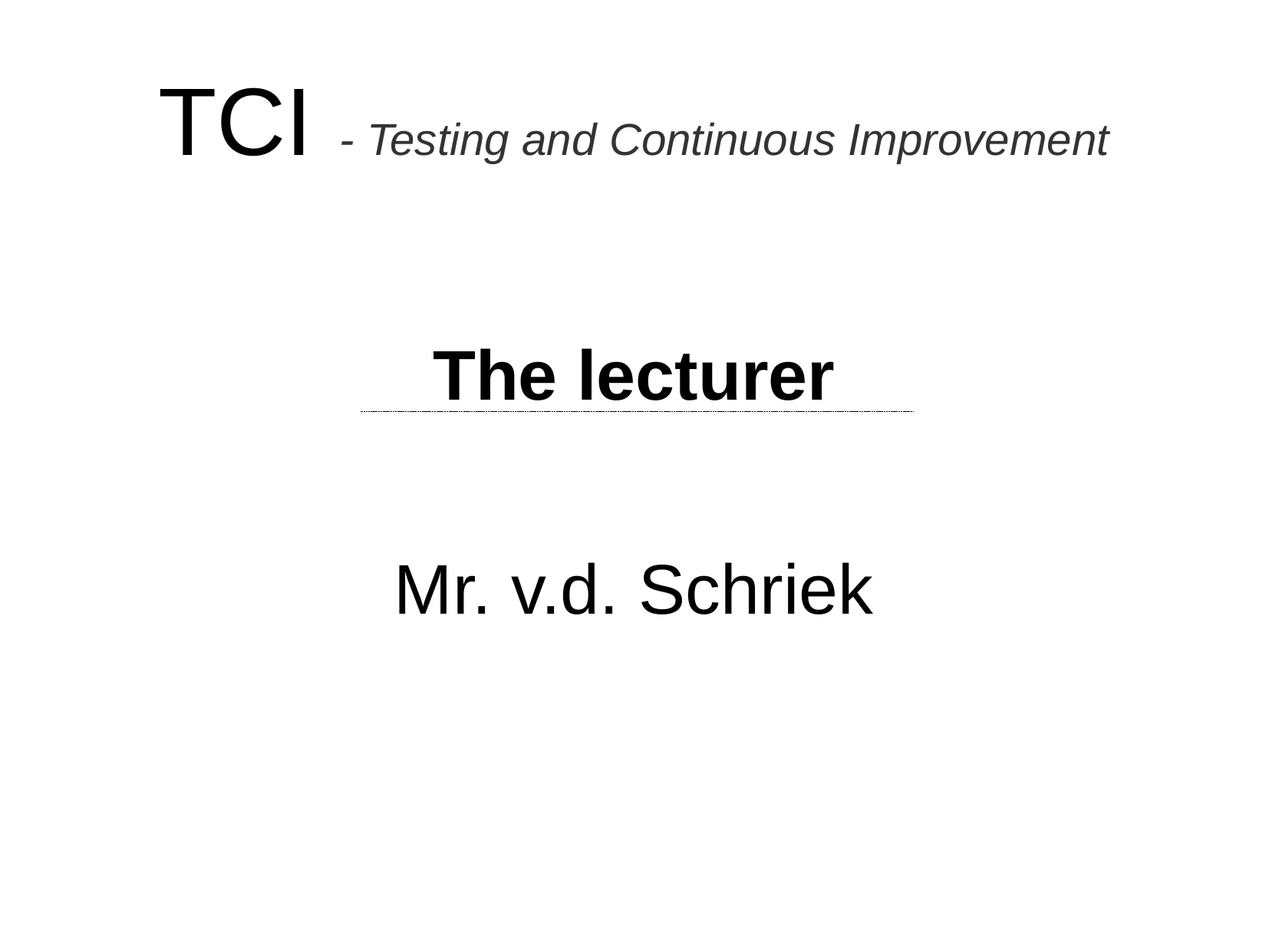

The lecturer

Mr. v.d. Schriek
TCI - Testing and Continuous Improvement